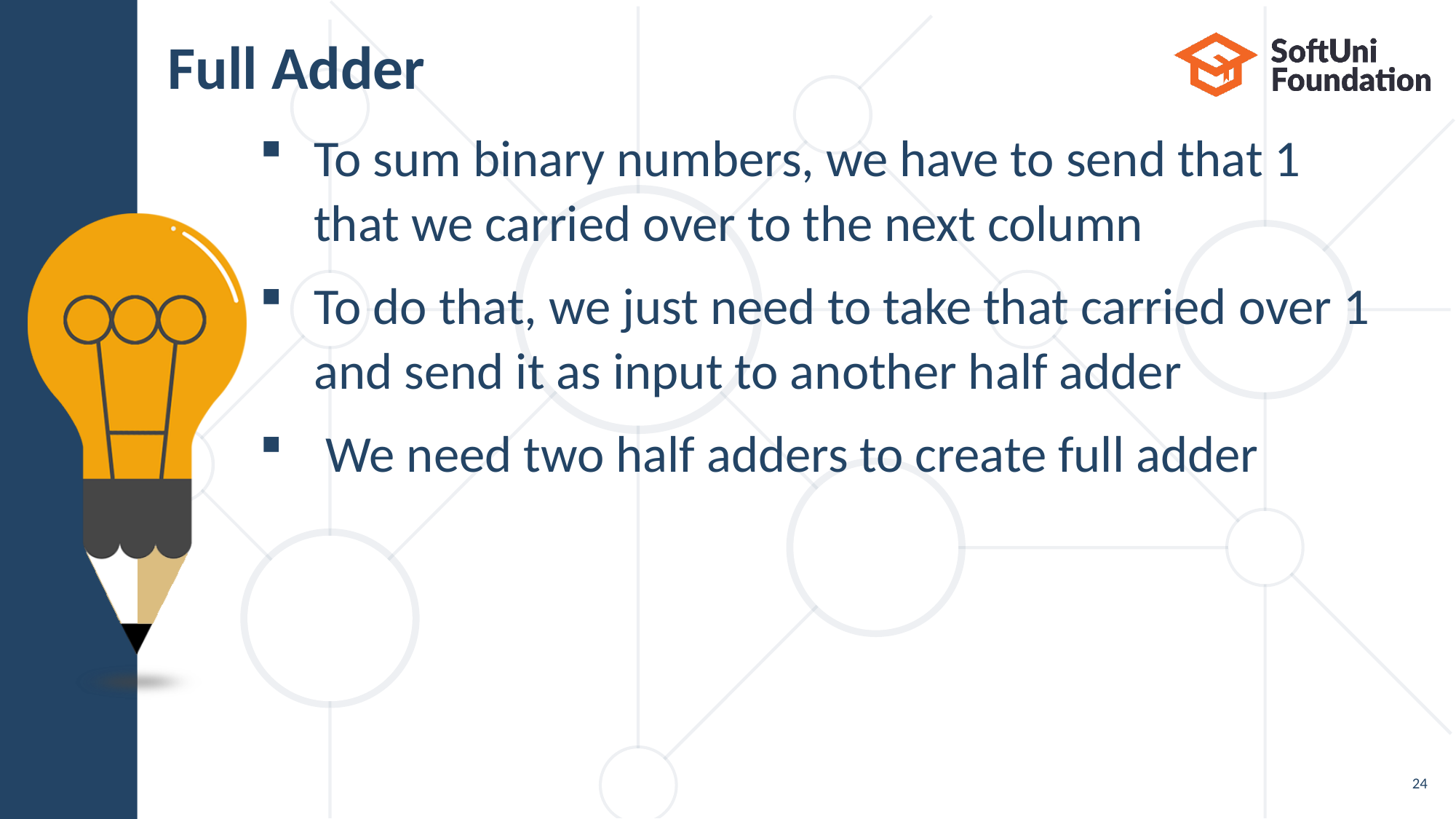

# Full Adder
To sum binary numbers, we have to send that 1
that we carried over to the next column
To do that, we just need to take that carried over 1
and send it as input to another half adder
 We need two half adders to create full adder
24